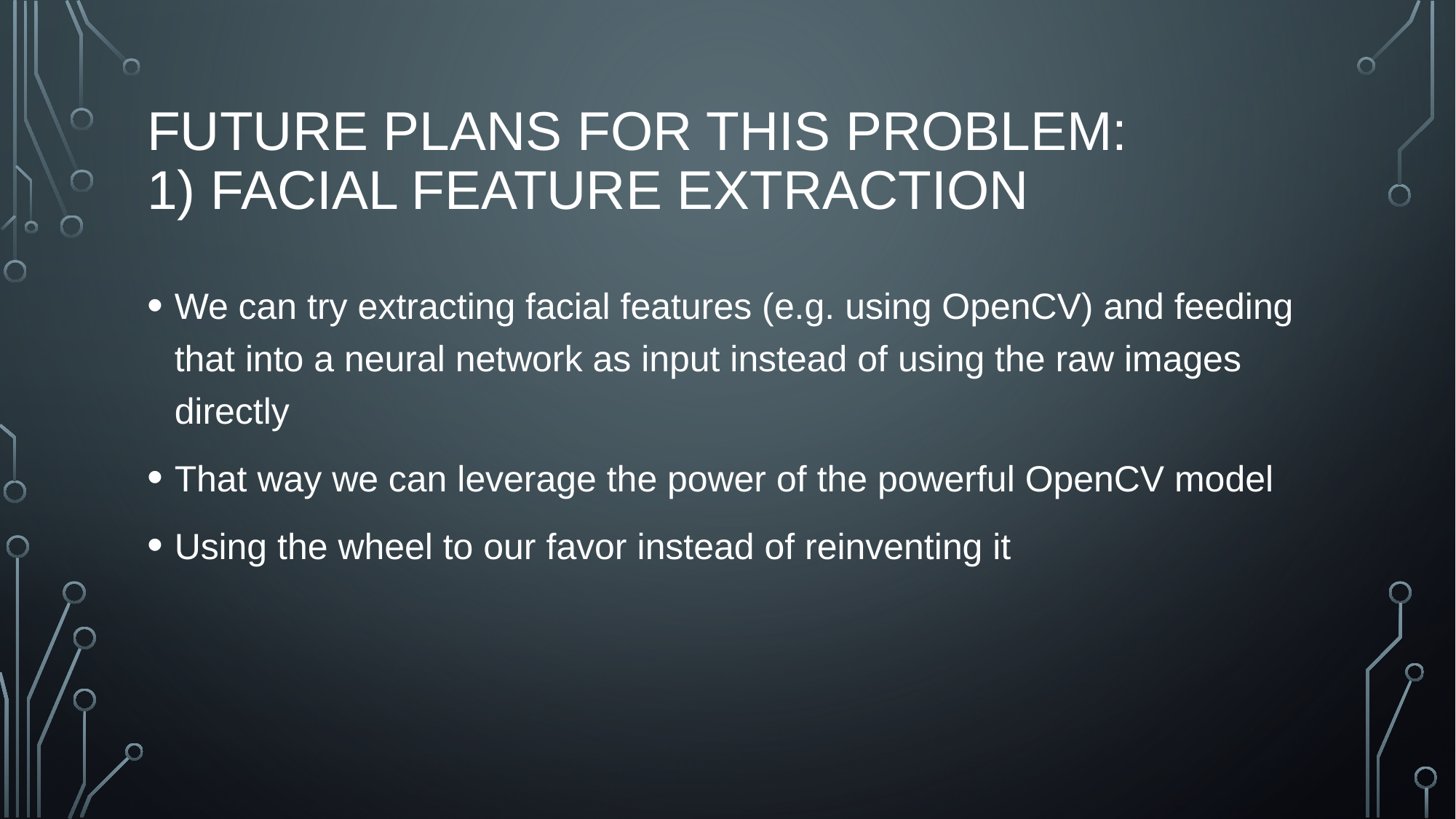

# Future plans for this problem: 1) facial Feature extraction
We can try extracting facial features (e.g. using OpenCV) and feeding that into a neural network as input instead of using the raw images directly
That way we can leverage the power of the powerful OpenCV model
Using the wheel to our favor instead of reinventing it